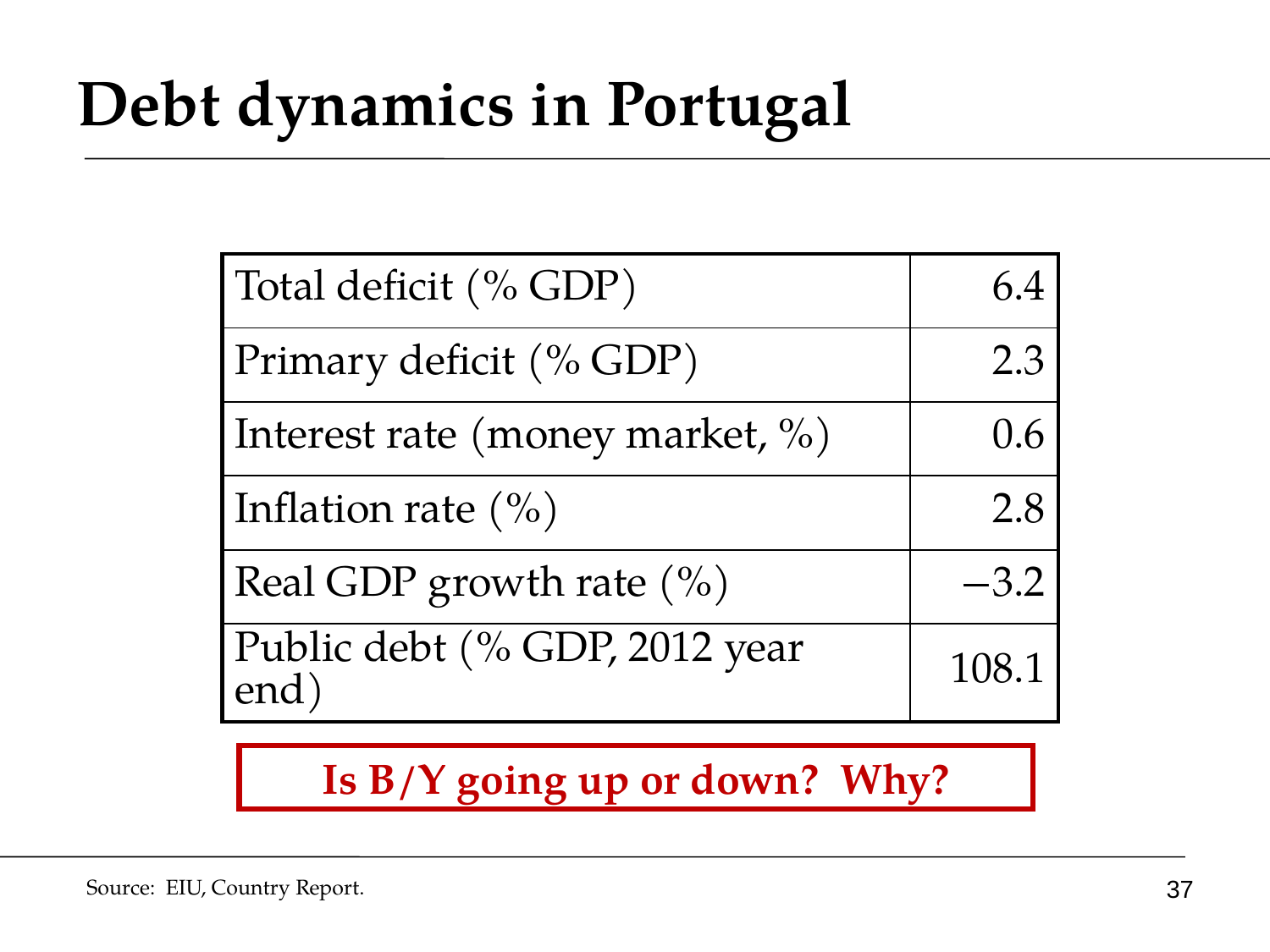

# Debt dynamics in Portugal
| Total deficit (% GDP) | 6.4 |
| --- | --- |
| Primary deficit (% GDP) | 2.3 |
| Interest rate (money market, %) | 0.6 |
| Inflation rate (%) | 2.8 |
| Real GDP growth rate (%) | −3.2 |
| Public debt (% GDP, 2012 year end) | 108.1 |
Is B/Y going up or down?  Why?
37
Source:  EIU, Country Report.